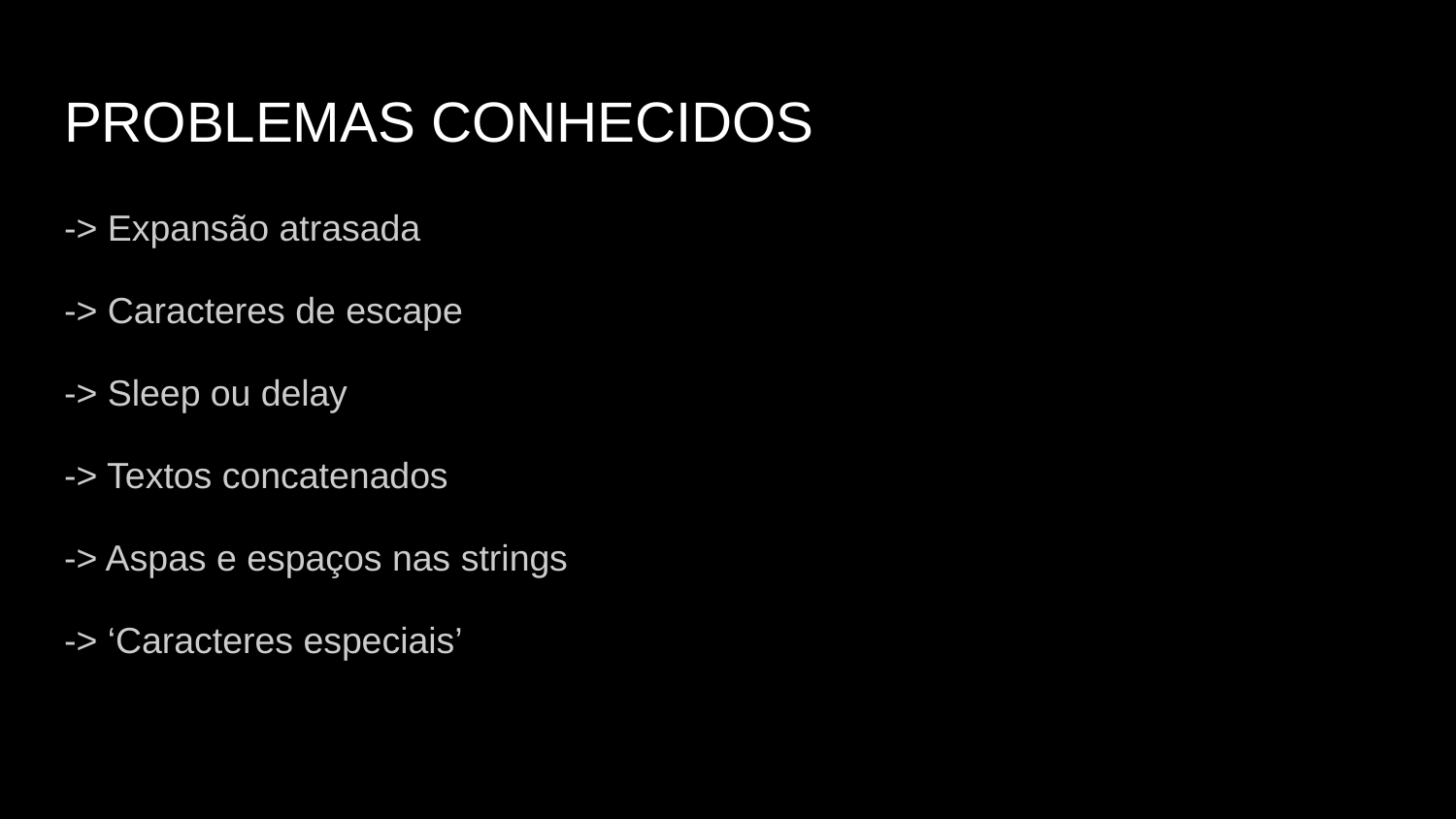

# PROBLEMAS CONHECIDOS
-> Expansão atrasada
-> Caracteres de escape
-> Sleep ou delay
-> Textos concatenados
-> Aspas e espaços nas strings
-> ‘Caracteres especiais’